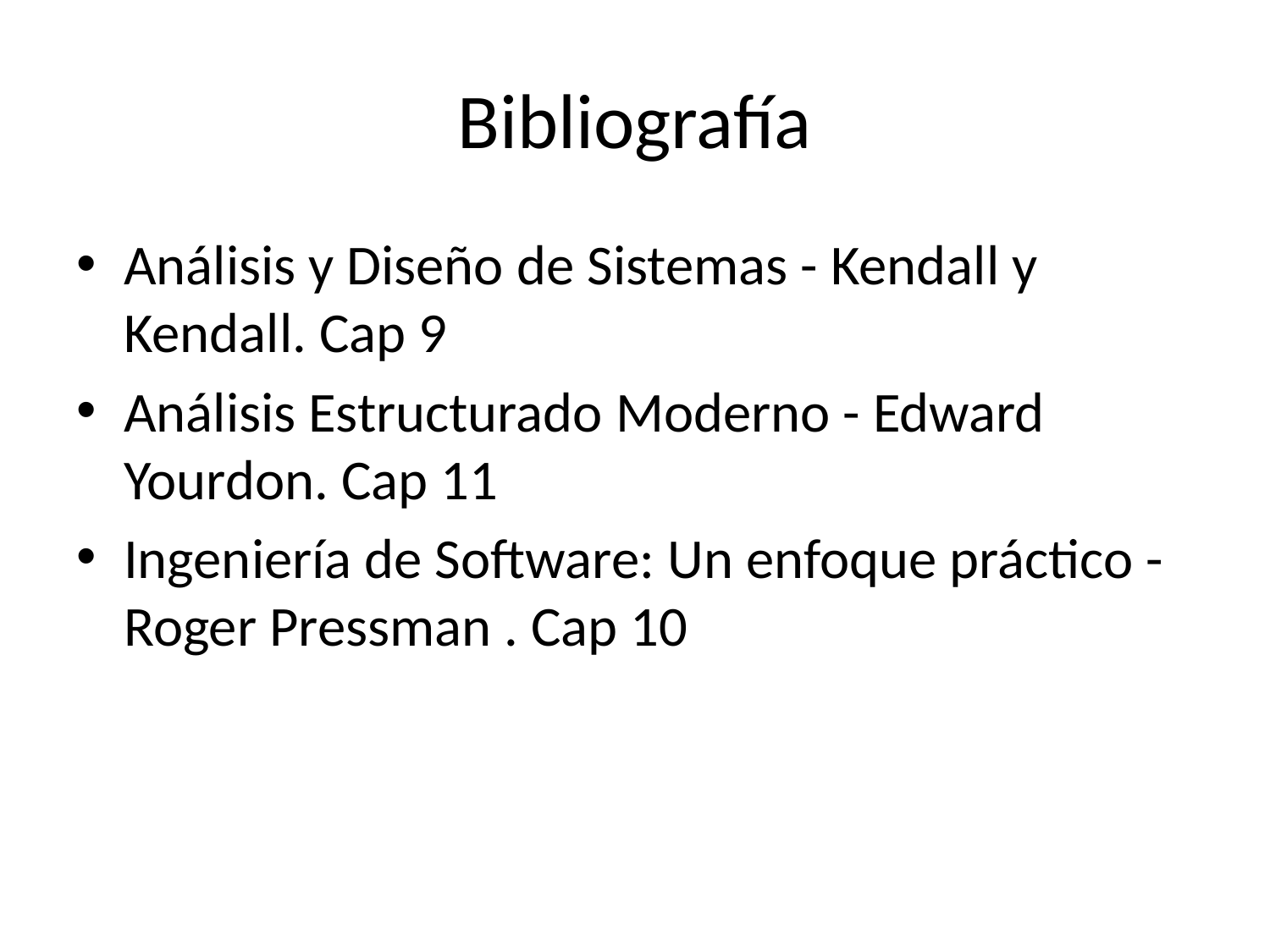

# Bibliografía
Análisis y Diseño de Sistemas - Kendall y Kendall. Cap 9
Análisis Estructurado Moderno - Edward Yourdon. Cap 11
Ingeniería de Software: Un enfoque práctico - Roger Pressman . Cap 10